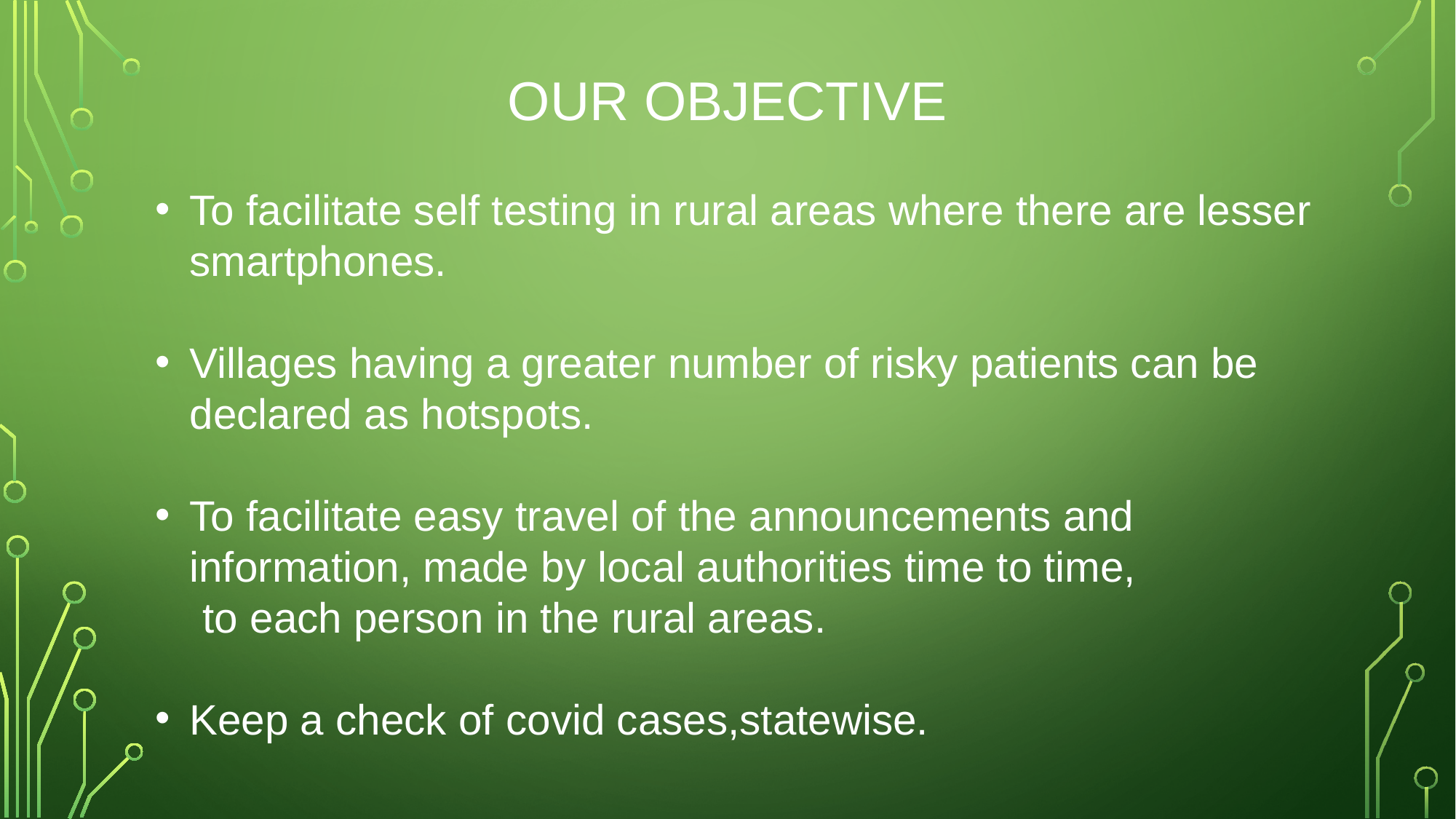

# Our OBJECTIVE
To facilitate self testing in rural areas where there are lesser smartphones.

Villages having a greater number of risky patients can be declared as hotspots.

To facilitate easy travel of the announcements and information, made by local authorities time to time,
    to each person in the rural areas.

Keep a check of covid cases,statewise.